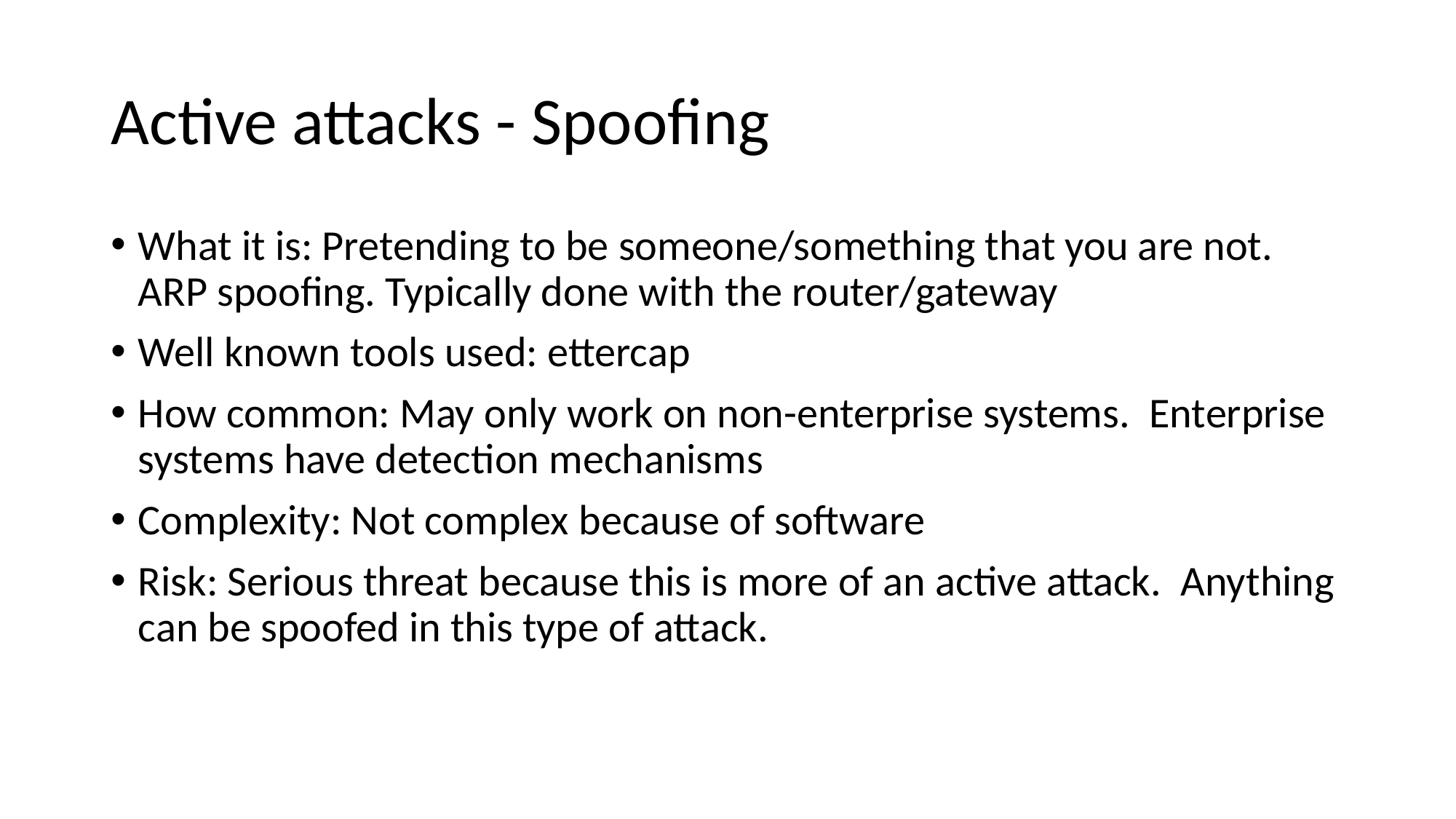

# Active attacks - Spoofing
What it is: Pretending to be someone/something that you are not. ARP spoofing. Typically done with the router/gateway
Well known tools used: ettercap
How common: May only work on non-enterprise systems.  Enterprise systems have detection mechanisms
Complexity: Not complex because of software
Risk: Serious threat because this is more of an active attack.  Anything can be spoofed in this type of attack.